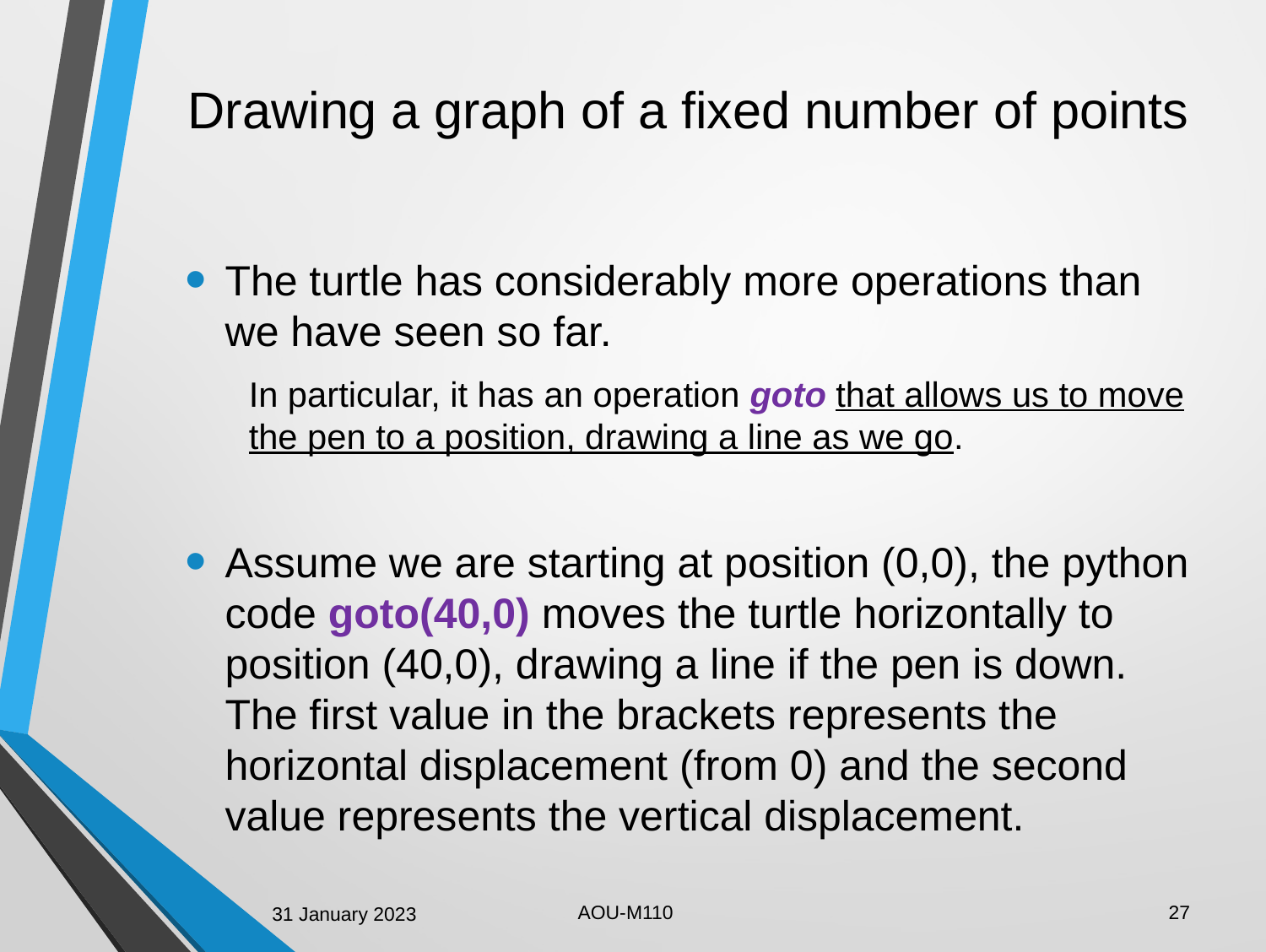

# Drawing a graph of a fixed number of points
The turtle has considerably more operations than we have seen so far.
In particular, it has an operation goto that allows us to move the pen to a position, drawing a line as we go.

Assume we are starting at position (0,0), the python code goto(40,0) moves the turtle horizontally to position (40,0), drawing a line if the pen is down. The first value in the brackets represents the horizontal displacement (from 0) and the second value represents the vertical displacement.

27
AOU-M110
31 January 2023